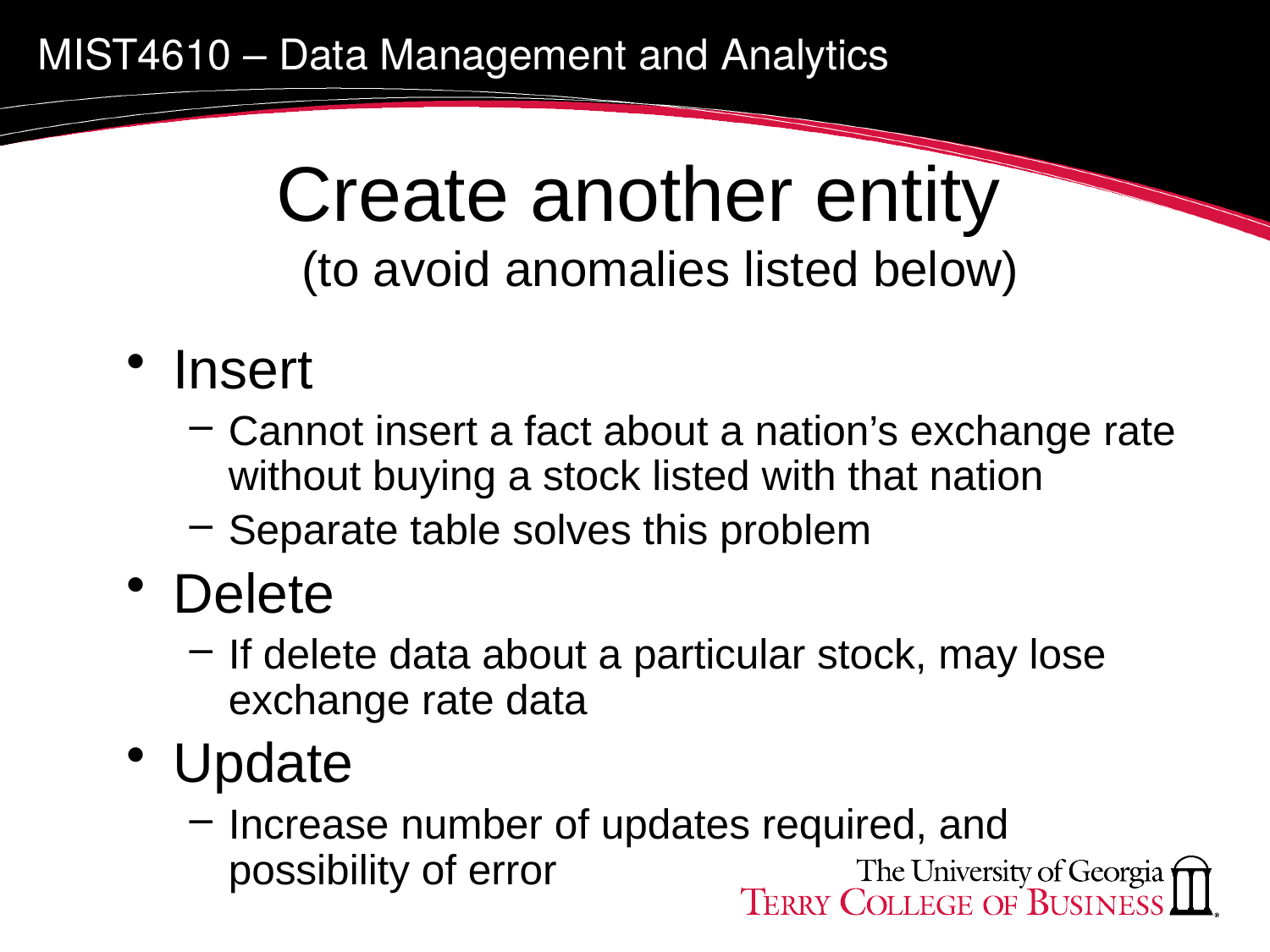

# Create another entity (to avoid anomalies listed below)
Insert
Cannot insert a fact about a nation’s exchange rate without buying a stock listed with that nation
Separate table solves this problem
Delete
If delete data about a particular stock, may lose exchange rate data
Update
Increase number of updates required, and possibility of error